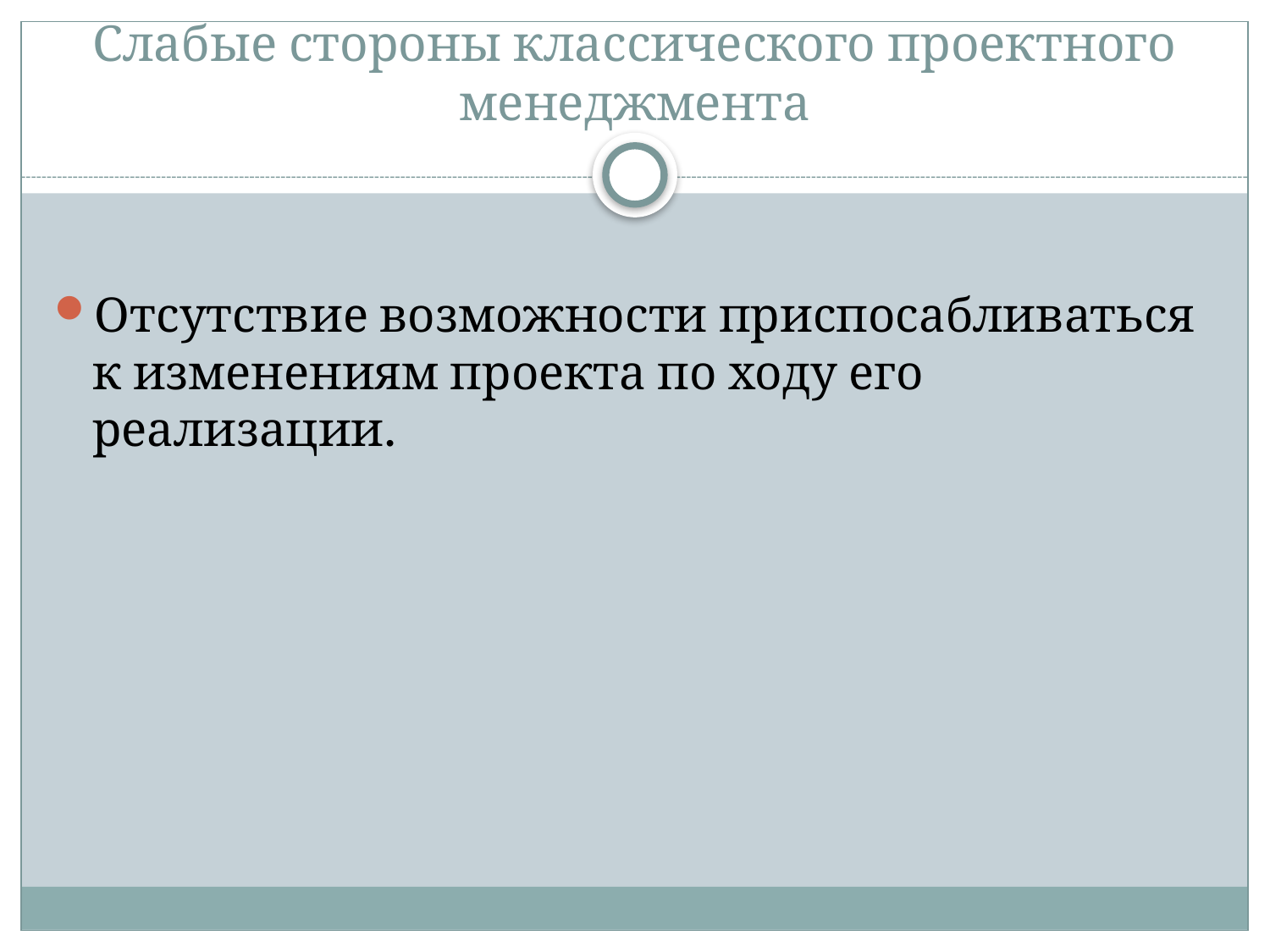

# Слабые стороны классического проектного менеджмента

Отсутствие возможности приспосабливаться к изменениям проекта по ходу его реализации.